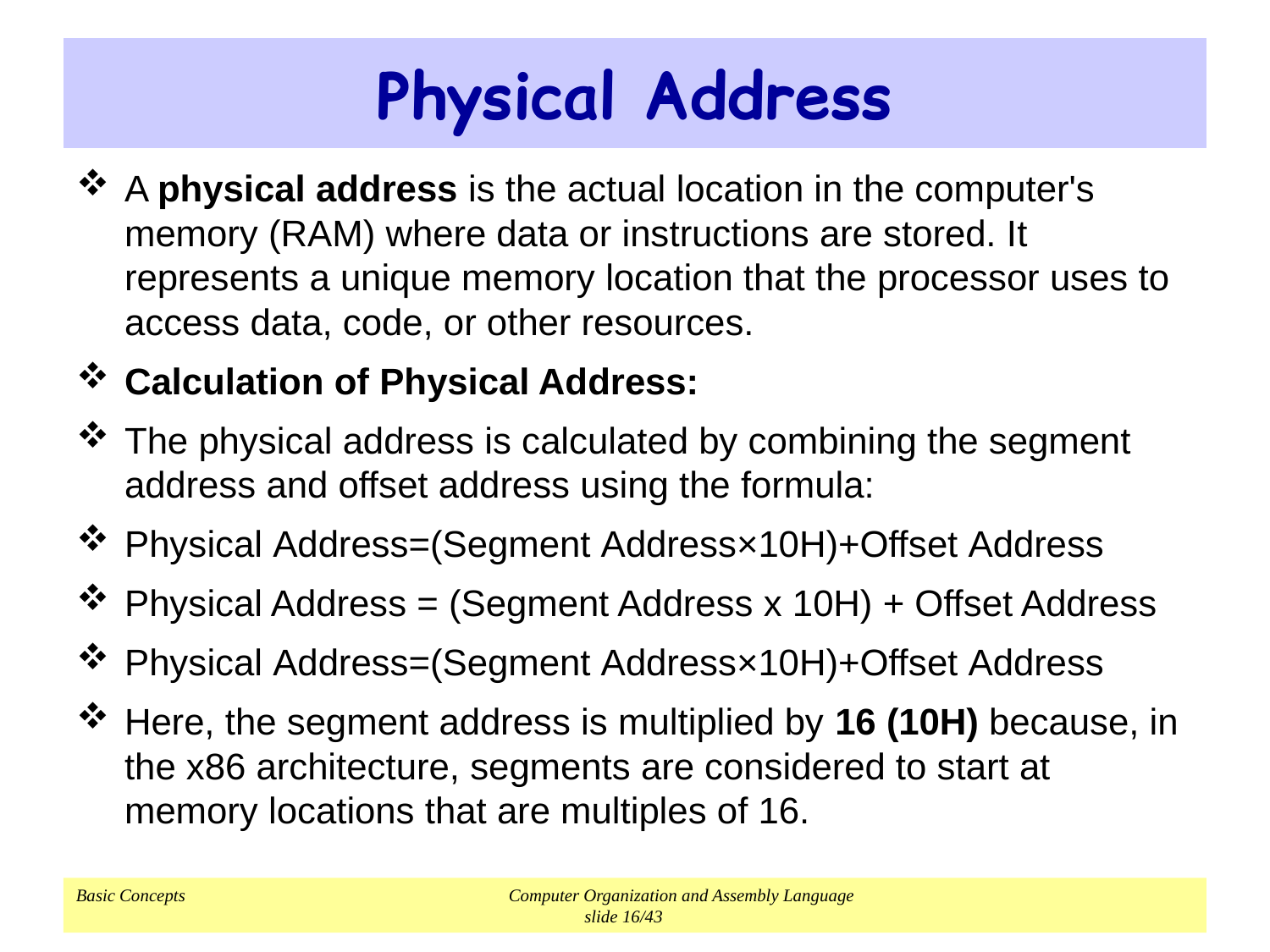

# Physical Address
A physical address is the actual location in the computer's memory (RAM) where data or instructions are stored. It represents a unique memory location that the processor uses to access data, code, or other resources.
Calculation of Physical Address:
The physical address is calculated by combining the segment address and offset address using the formula:
Physical Address=(Segment Address×10H)+Offset Address
Physical Address = (Segment Address x 10H) + Offset Address
Physical Address=(Segment Address×10H)+Offset Address
Here, the segment address is multiplied by 16 (10H) because, in the x86 architecture, segments are considered to start at memory locations that are multiples of 16.